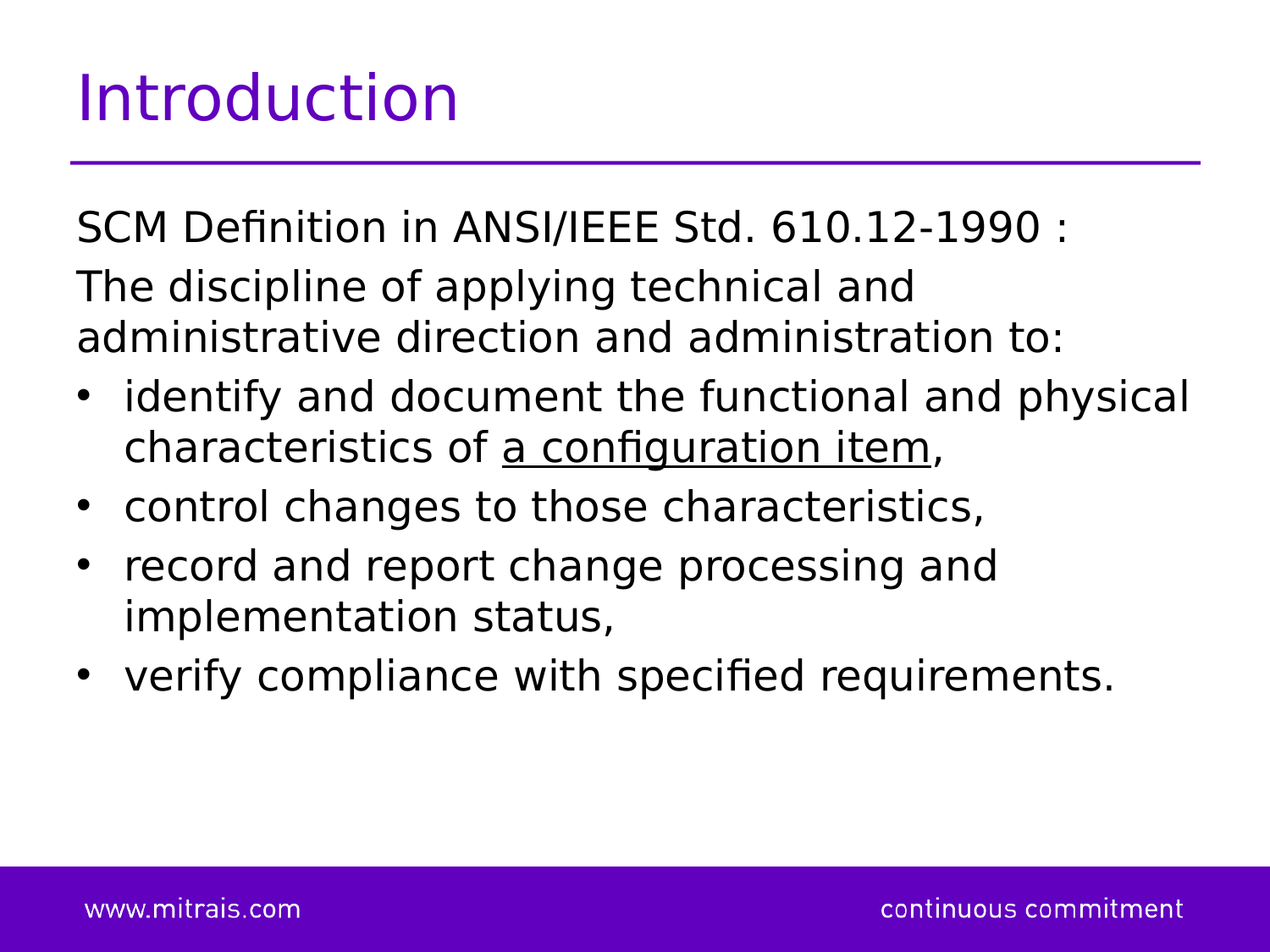

# Introduction
SCM Definition in ANSI/IEEE Std. 610.12-1990 :
The discipline of applying technical and administrative direction and administration to:
identify and document the functional and physical characteristics of a configuration item,
control changes to those characteristics,
record and report change processing and implementation status,
verify compliance with specified requirements.